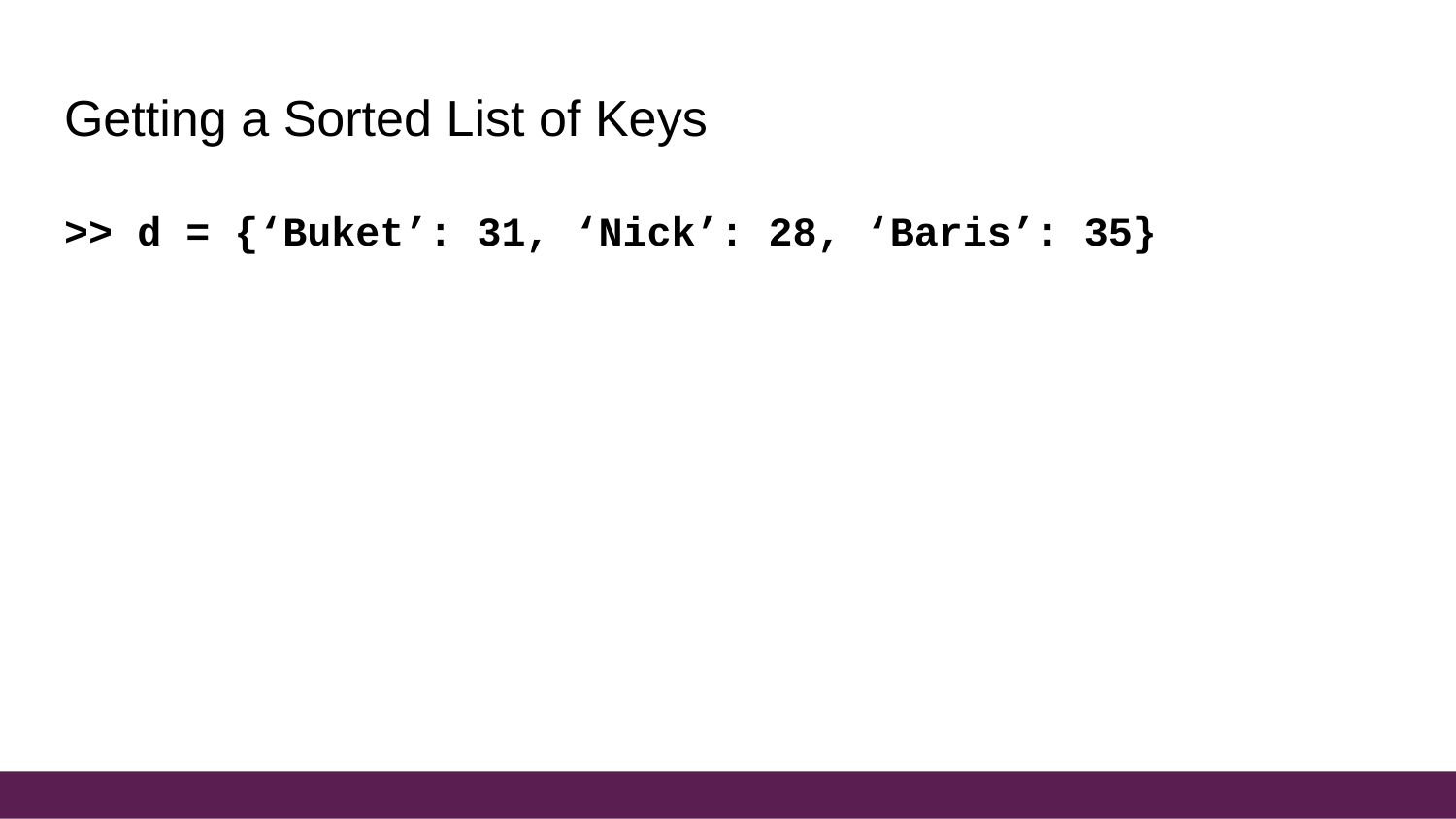

# Getting a Sorted List of Keys
>> d = {‘Buket’: 31, ‘Nick’: 28, ‘Baris’: 35}